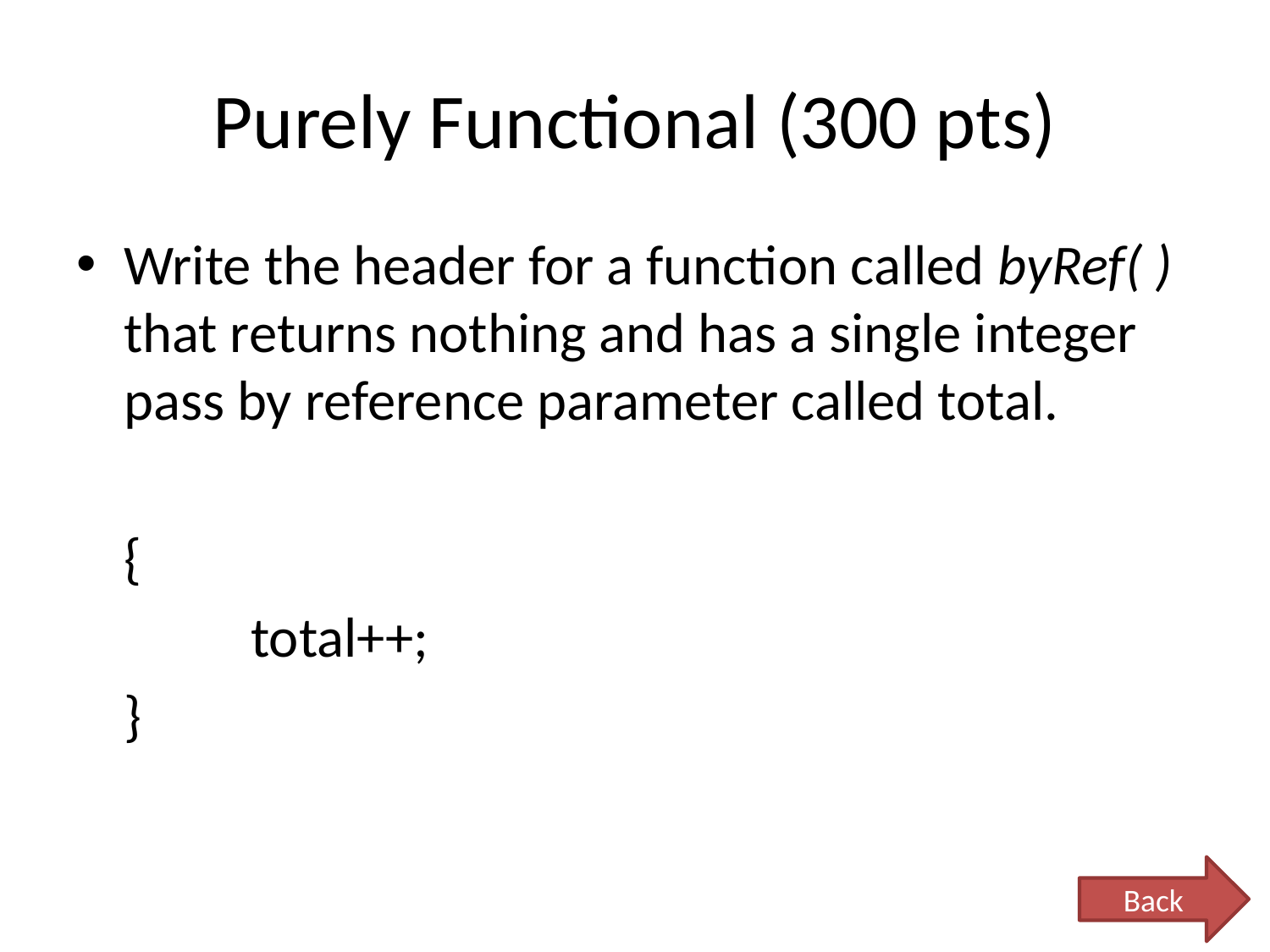

# Purely Functional (300 pts)
Write the header for a function called byRef( ) that returns nothing and has a single integer pass by reference parameter called total.

	{
		total++;
	}
Back